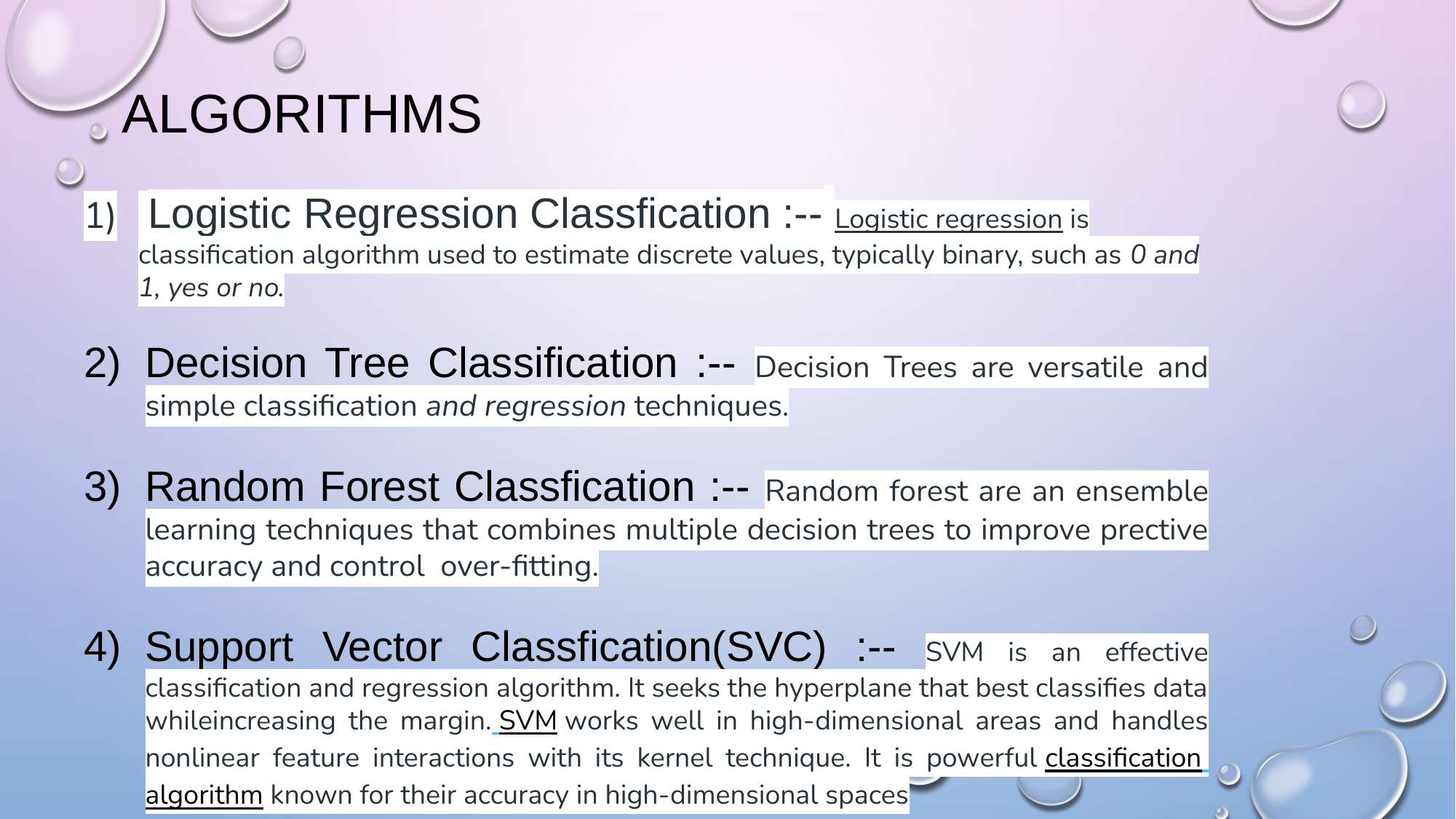

# algorithms

 Logistic Regression Classfication :-- Logistic regression is classification algorithm used to estimate discrete values, typically binary, such as 0 and 1, yes or no.

Decision Tree Classification :-- Decision Trees are versatile and simple classification and regression techniques.

Random Forest Classfication :-- Random forest are an ensemble learning techniques that combines multiple decision trees to improve prective accuracy and control  over-fitting.

Support Vector Classfication(SVC) :-- SVM is an effective classification and regression algorithm. It seeks the hyperplane that best classifies data whileincreasing the margin. SVM works well in high-dimensional areas and handles nonlinear feature interactions with its kernel technique. It is powerful classification algorithm known for their accuracy in high-dimensional spaces